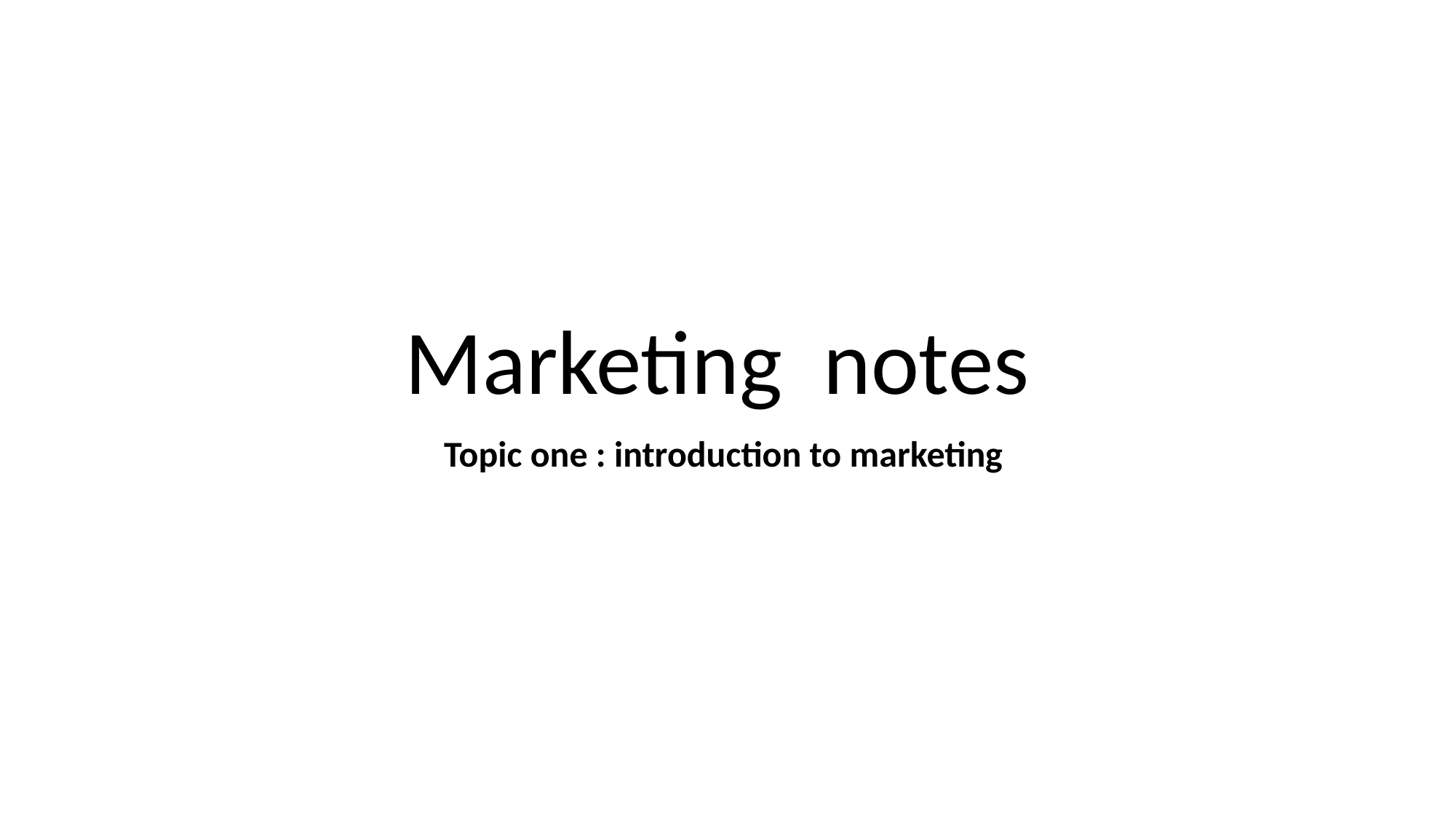

# Marketing  notes
Topic one : introduction to marketing